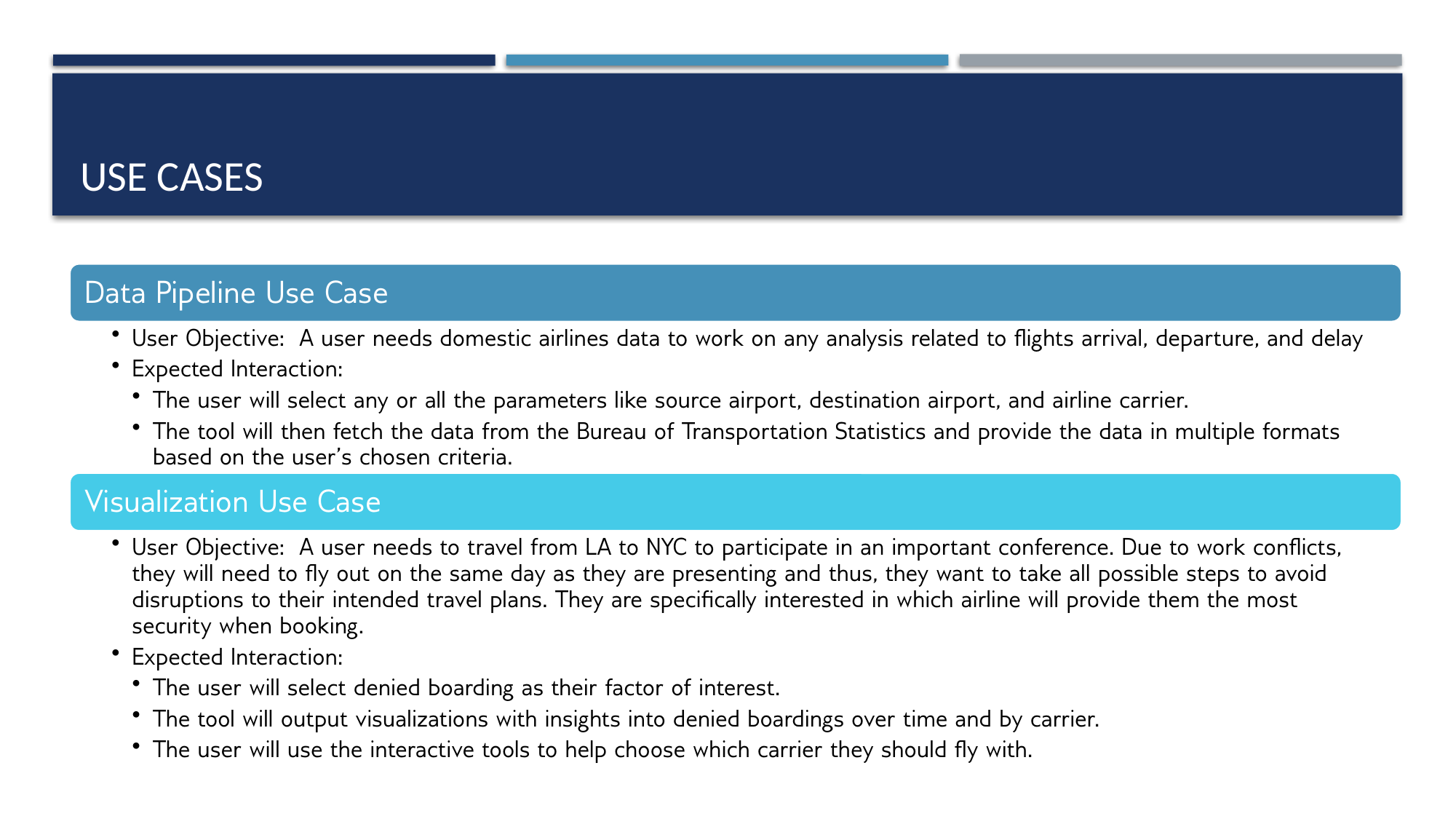

# Use Cases
Data Pipeline Use Case
User Objective:  A user needs domestic airlines data to work on any analysis related to flights arrival, departure, and delay
Expected Interaction:
The user will select any or all the parameters like source airport, destination airport, and airline carrier.
The tool will then fetch the data from the Bureau of Transportation Statistics and provide the data in multiple formats based on the user’s chosen criteria.
Visualization Use Case
User Objective:  A user needs to travel from LA to NYC to participate in an important conference. Due to work conflicts, they will need to fly out on the same day as they are presenting and thus, they want to take all possible steps to avoid disruptions to their intended travel plans. They are specifically interested in which airline will provide them the most security when booking.
Expected Interaction:
The user will select denied boarding as their factor of interest.
The tool will output visualizations with insights into denied boardings over time and by carrier.
The user will use the interactive tools to help choose which carrier they should fly with.